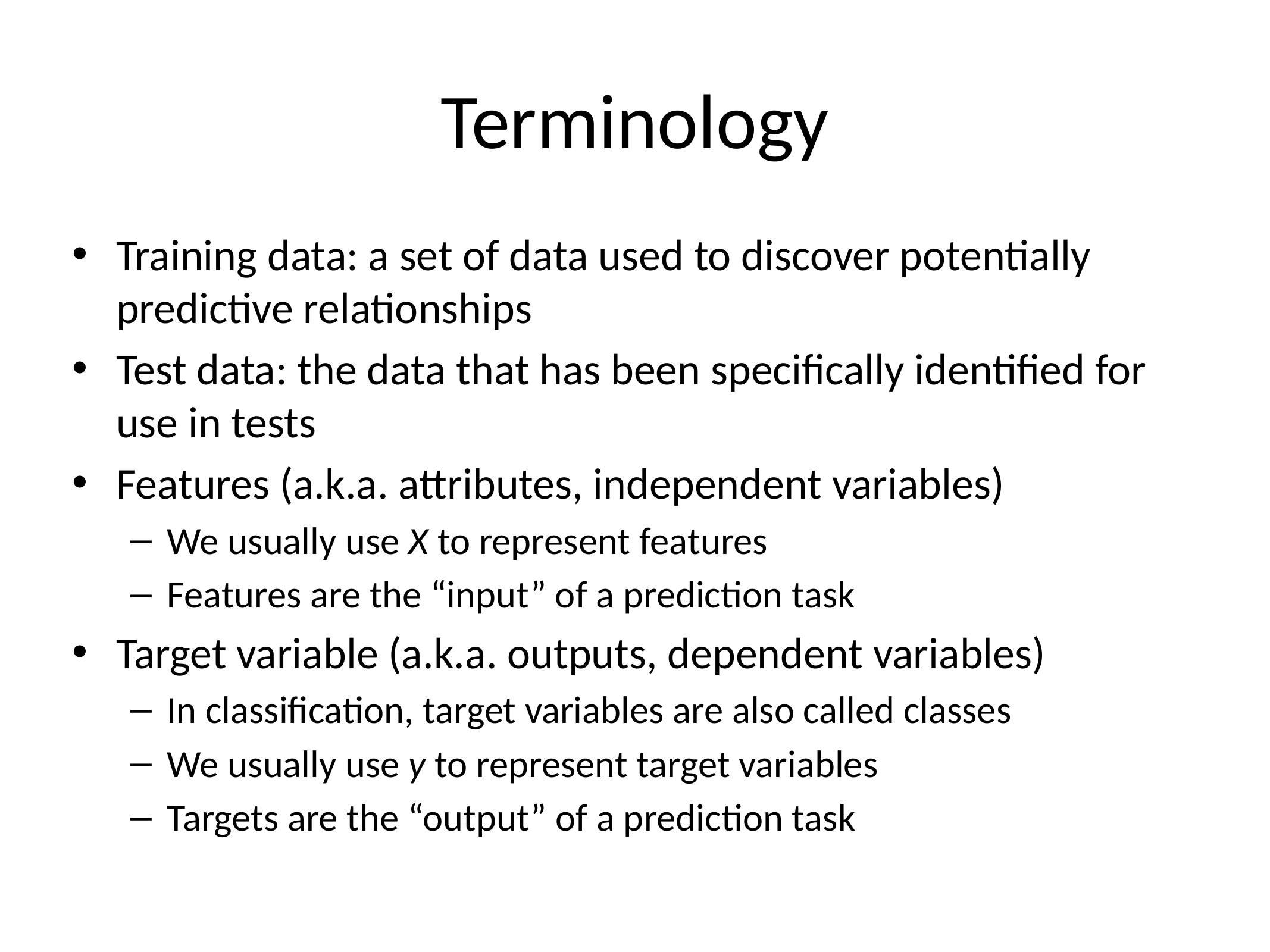

# Terminology
Training data: a set of data used to discover potentially predictive relationships
Test data: the data that has been specifically identified for use in tests
Features (a.k.a. attributes, independent variables)
We usually use X to represent features
Features are the “input” of a prediction task
Target variable (a.k.a. outputs, dependent variables)
In classification, target variables are also called classes
We usually use y to represent target variables
Targets are the “output” of a prediction task